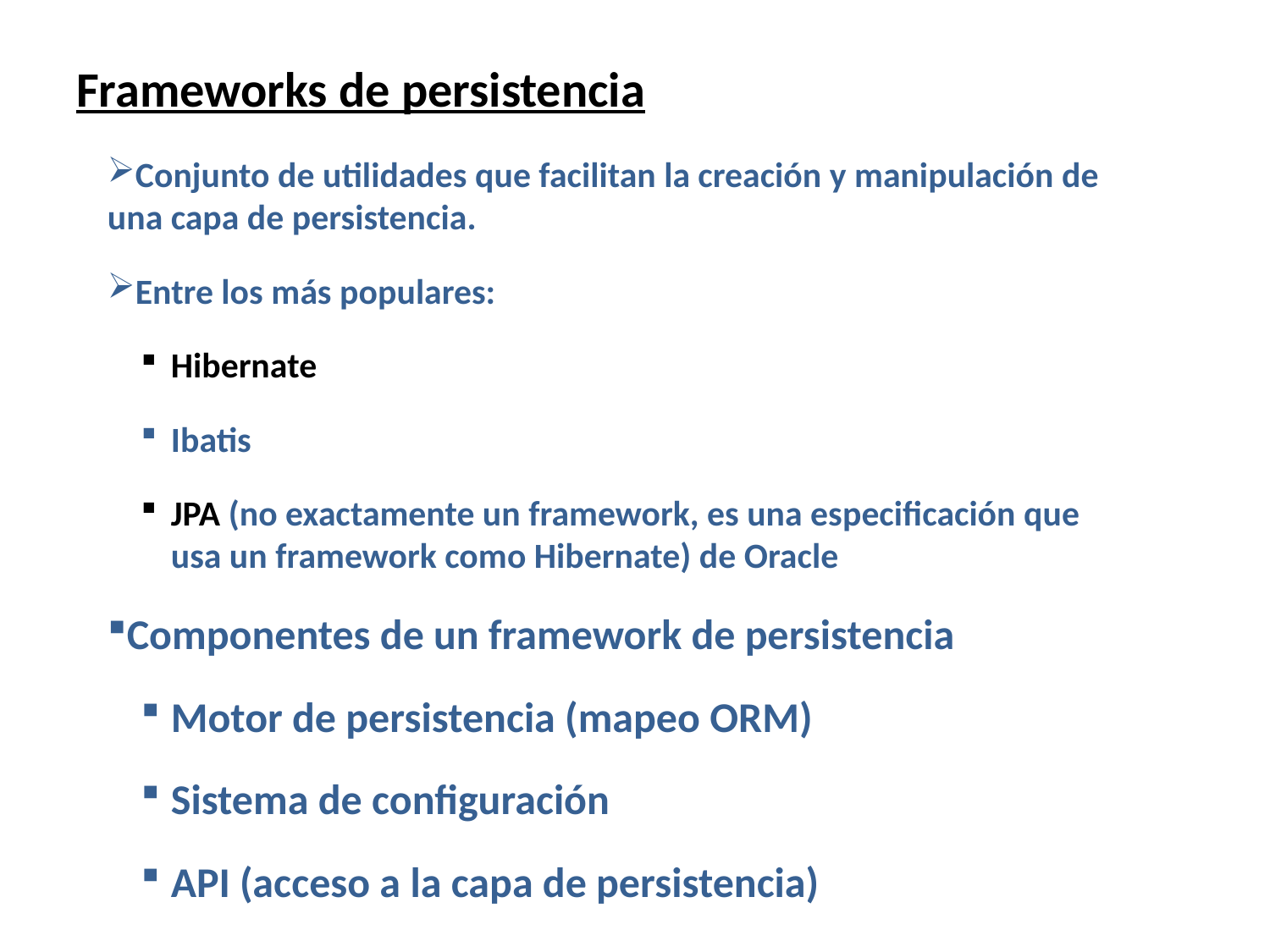

# Frameworks de persistencia
Conjunto de utilidades que facilitan la creación y manipulación de una capa de persistencia.
Entre los más populares:
Hibernate
Ibatis
JPA (no exactamente un framework, es una especificación que usa un framework como Hibernate) de Oracle
Componentes de un framework de persistencia
Motor de persistencia (mapeo ORM)
Sistema de configuración
API (acceso a la capa de persistencia)